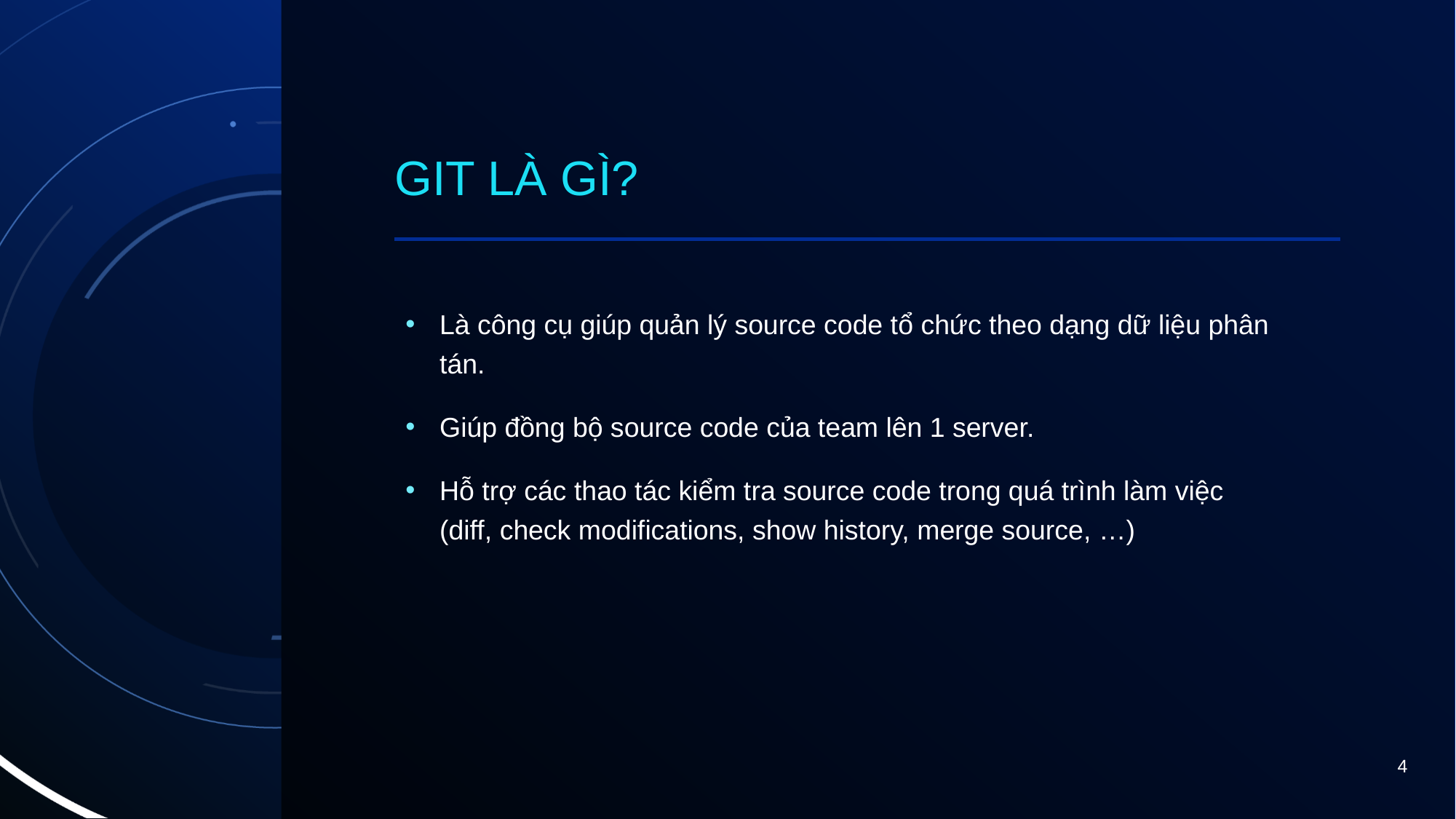

# Git là gì?
Là công cụ giúp quản lý source code tổ chức theo dạng dữ liệu phân tán.
Giúp đồng bộ source code của team lên 1 server.
Hỗ trợ các thao tác kiểm tra source code trong quá trình làm việc (diff, check modifications, show history, merge source, …)
4